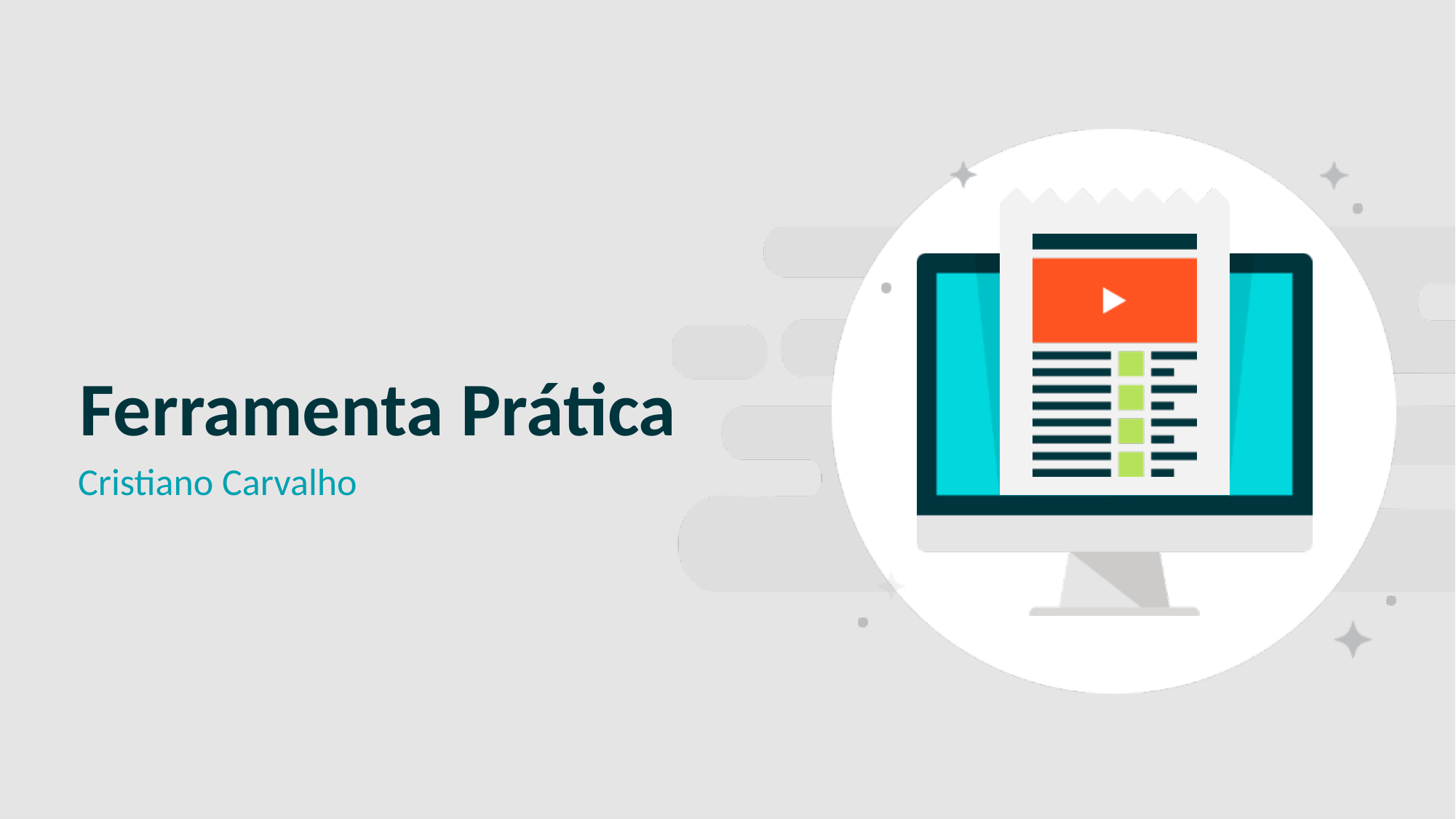

SLIDE CAPA
# Ferramenta Prática
Cristiano Carvalho